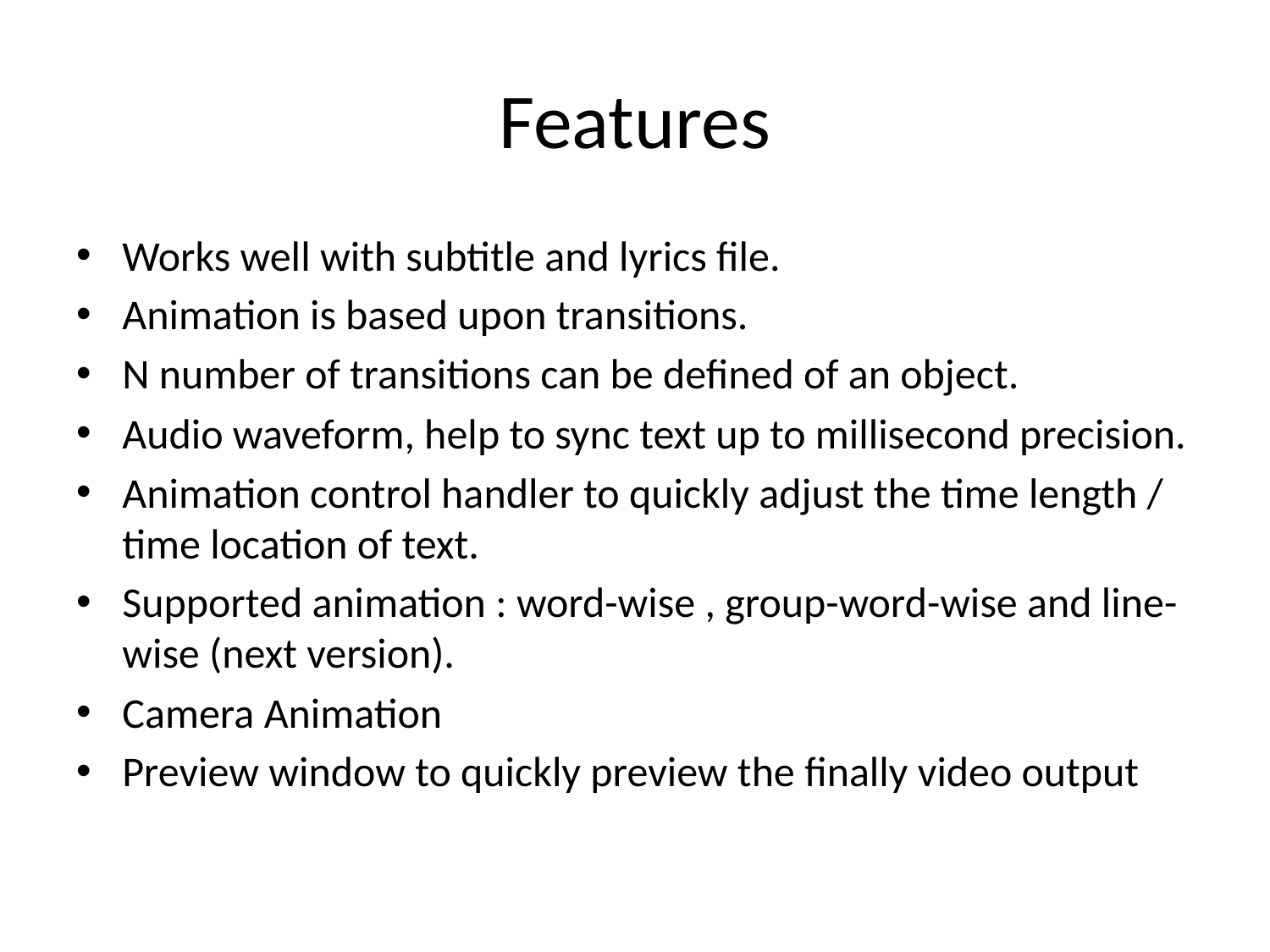

# Features
Works well with subtitle and lyrics file.
Animation is based upon transitions.
N number of transitions can be defined of an object.
Audio waveform, help to sync text up to millisecond precision.
Animation control handler to quickly adjust the time length / time location of text.
Supported animation : word-wise , group-word-wise and line-wise (next version).
Camera Animation
Preview window to quickly preview the finally video output